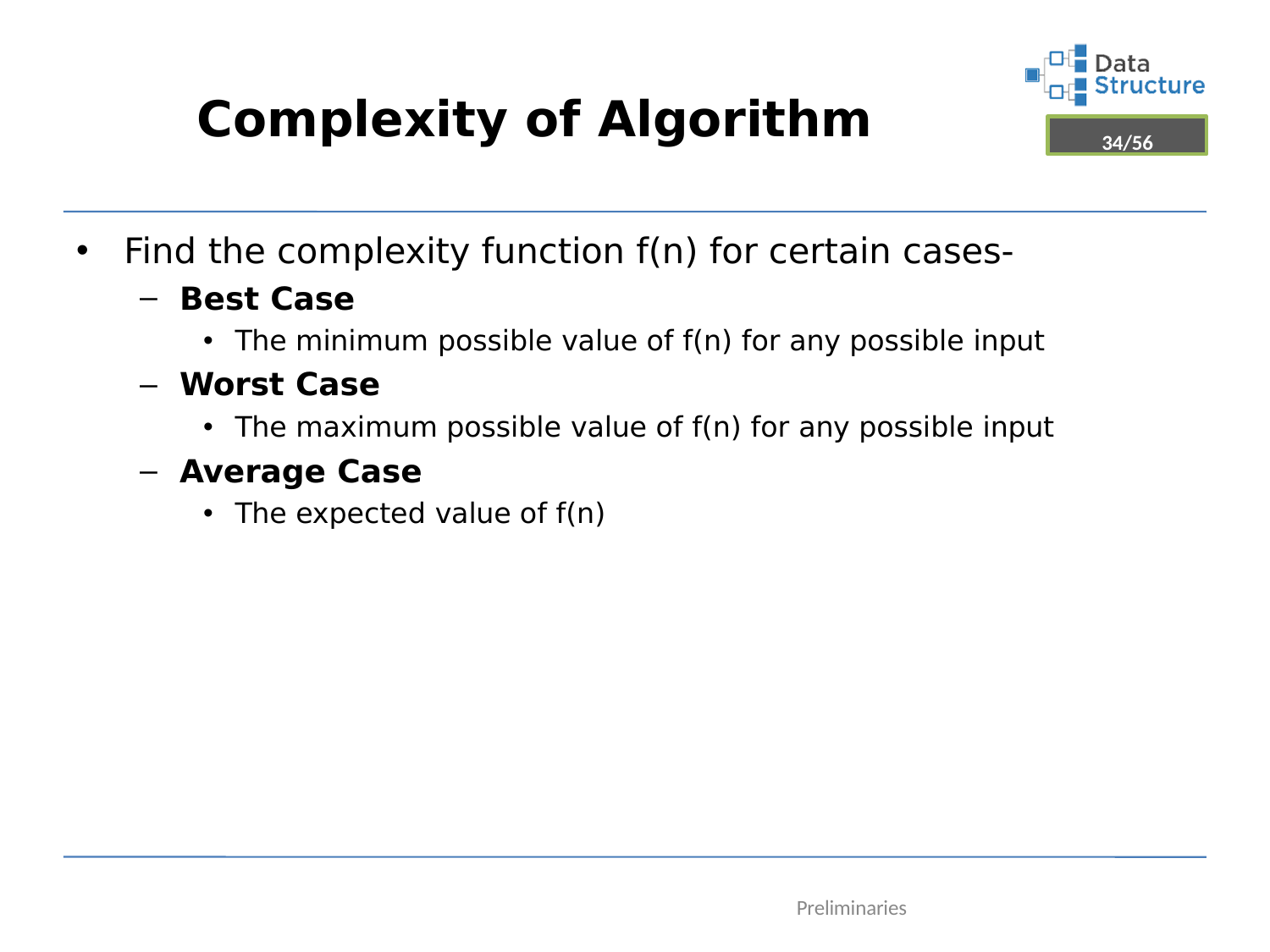

# Complexity of Algorithm
34/56
Find the complexity function f(n) for certain cases-
Best Case
The minimum possible value of f(n) for any possible input
Worst Case
The maximum possible value of f(n) for any possible input
Average Case
The expected value of f(n)
Preliminaries